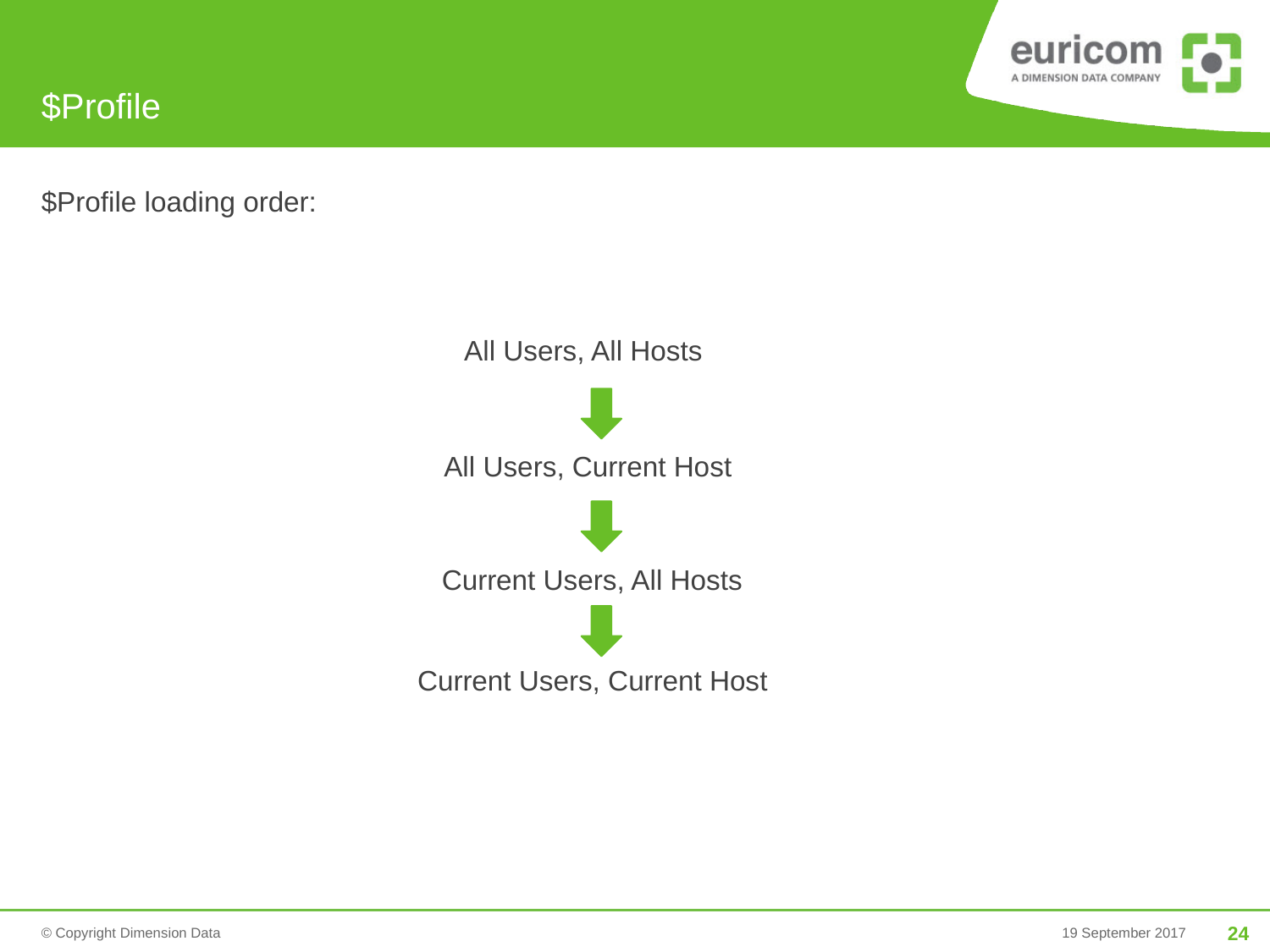

# $Profile
$Profile loading order:
All Users, All Hosts

All Users, Current Host

Current Users, All Hosts

Current Users, Current Host